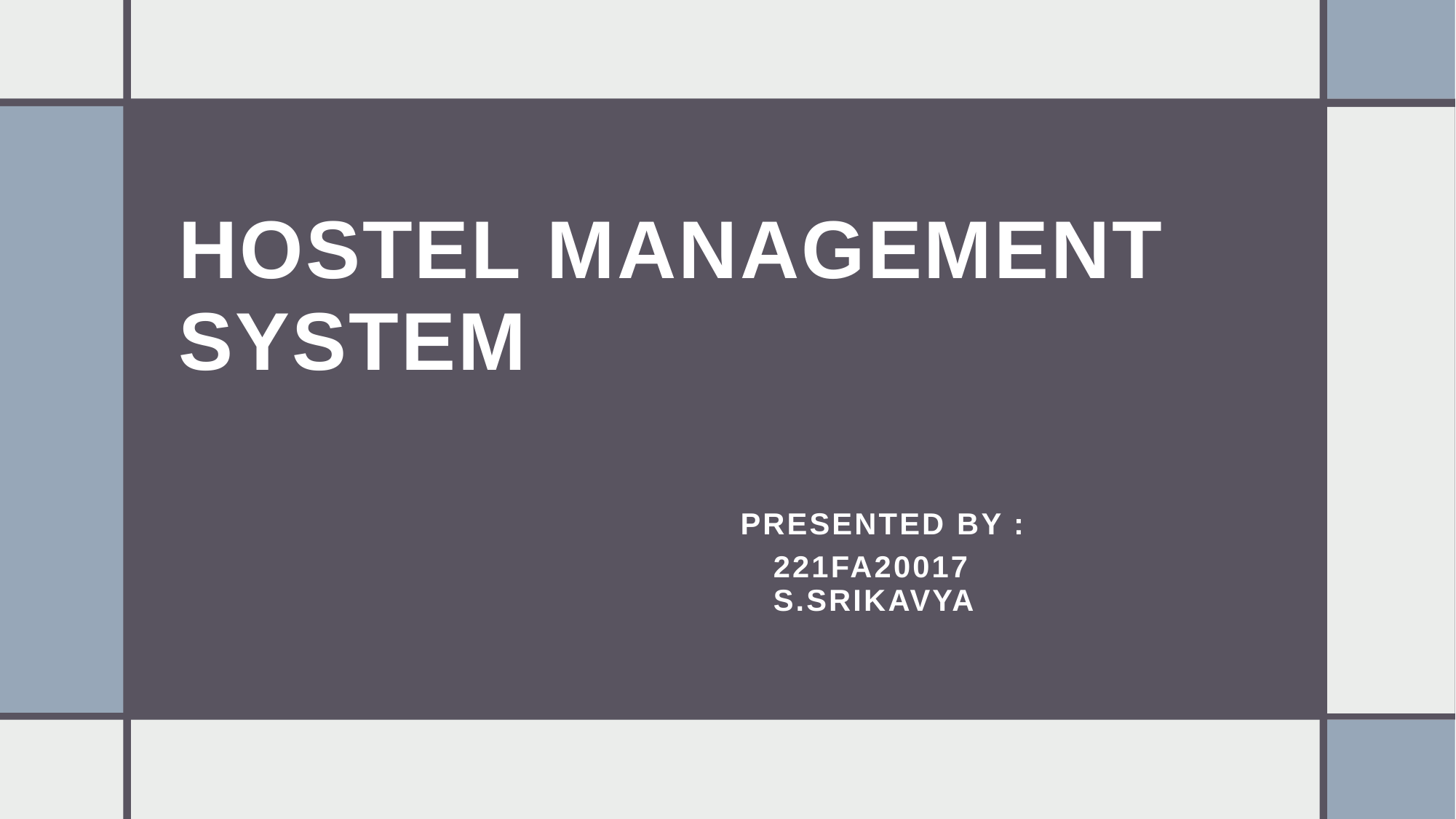

# HOSTEL MANAGEMENT SYSTEM PRESENTED BY : 221FA20017 S.SRIKAVYA